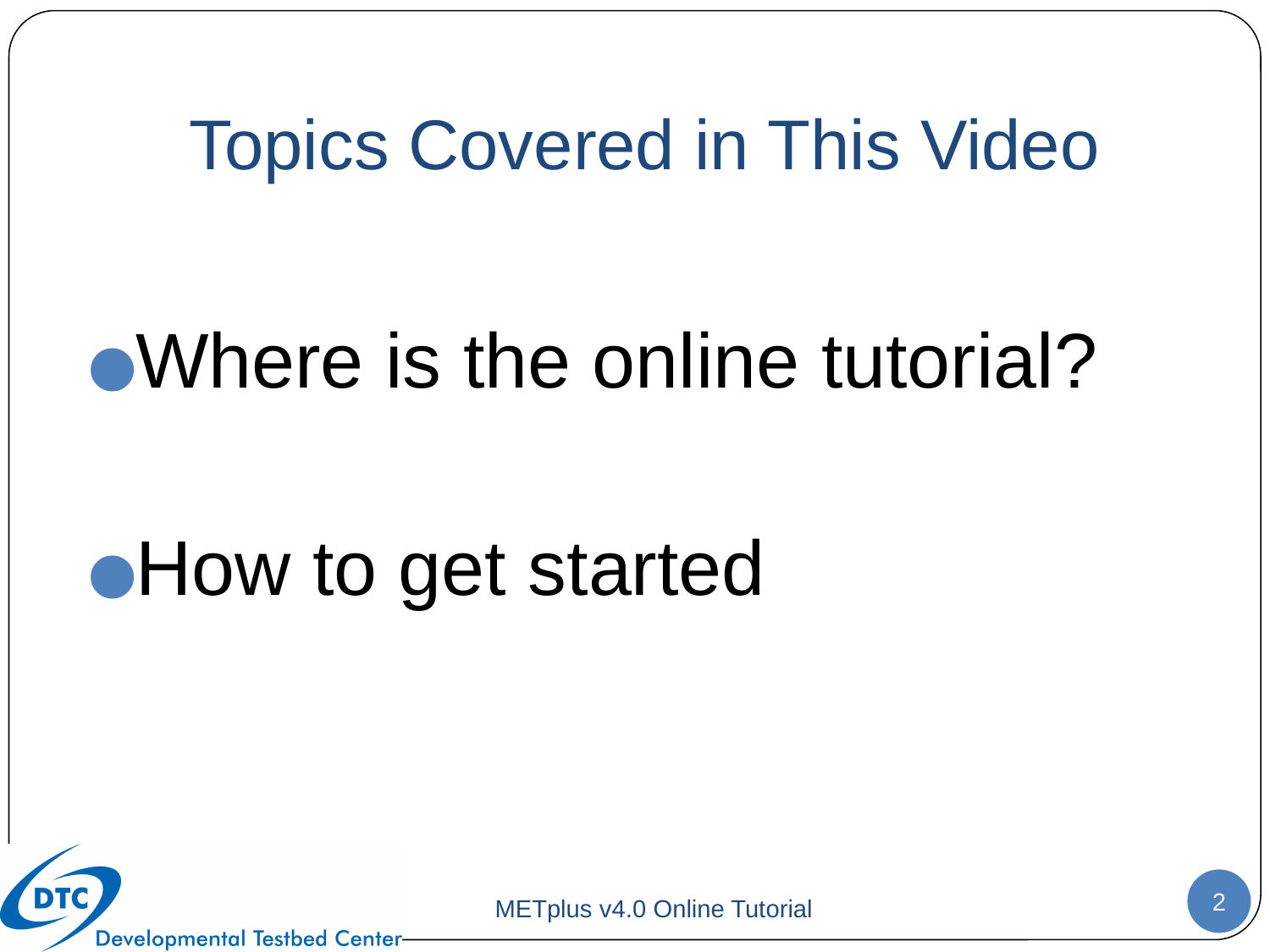

# Topics Covered in This Video

Where is the online tutorial?

How to get started
2
METplus v4.0 Online Tutorial